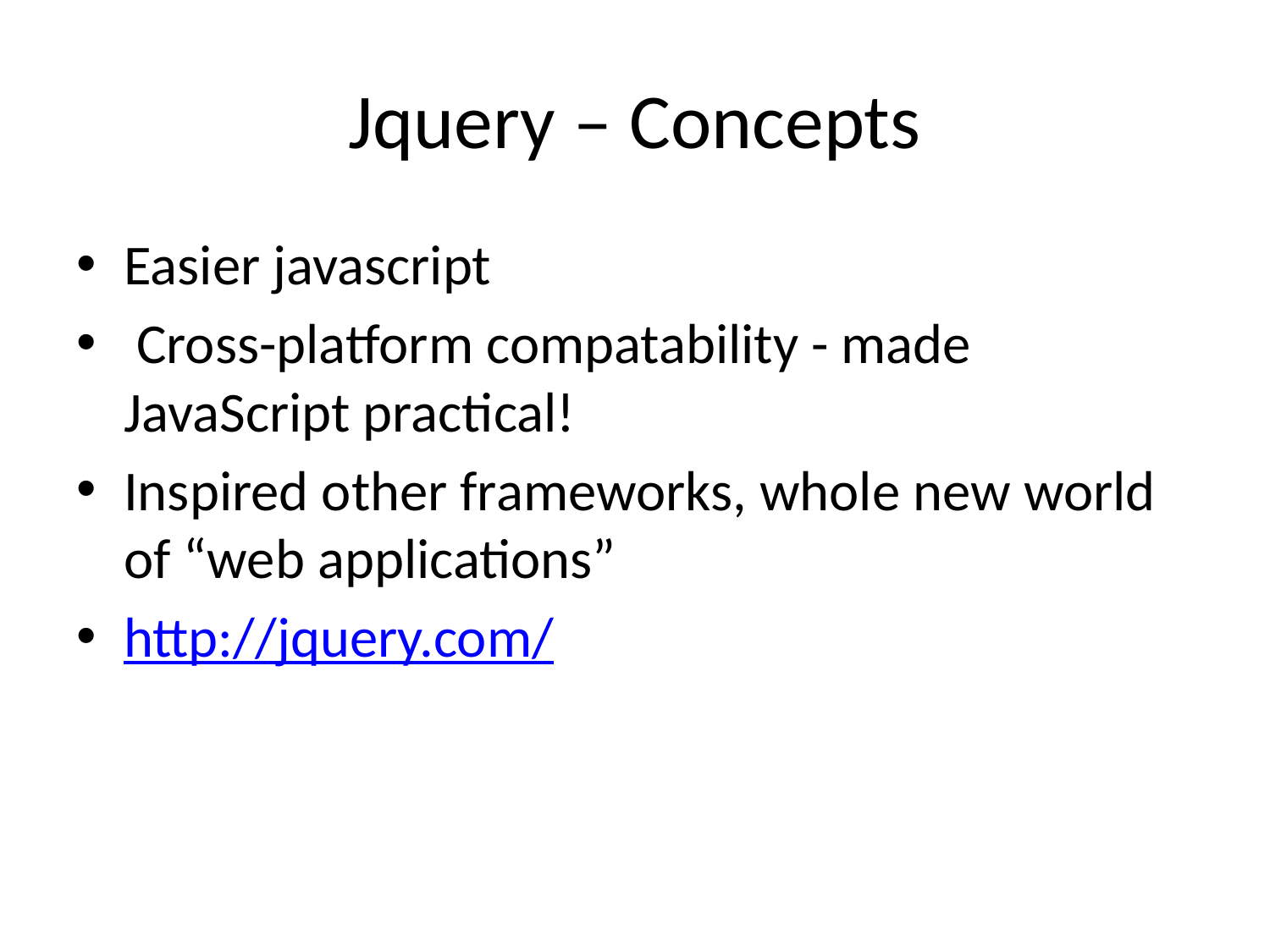

# Jquery – Concepts
Easier javascript
 Cross-platform compatability - made JavaScript practical!
Inspired other frameworks, whole new world of “web applications”
http://jquery.com/